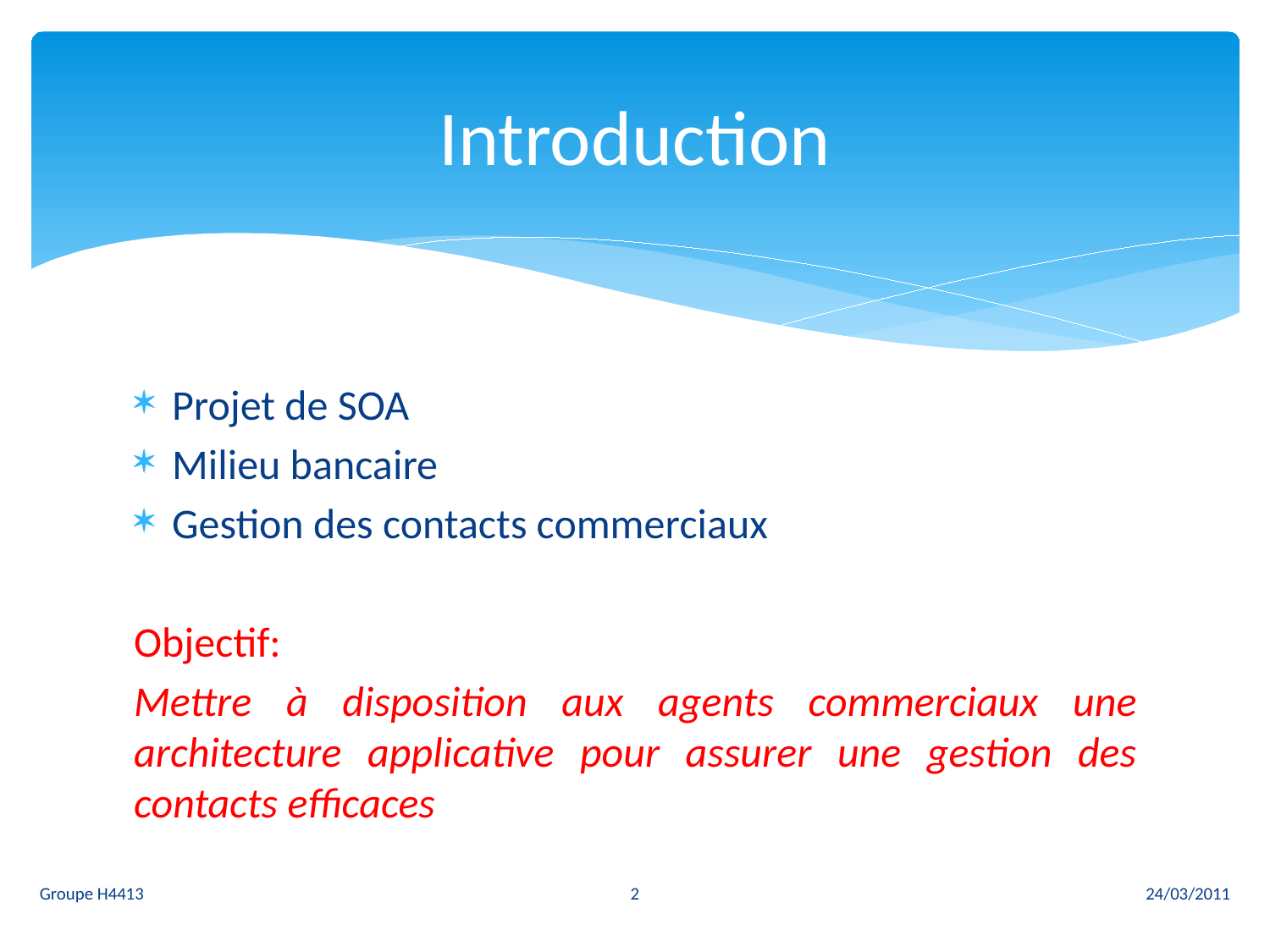

# Introduction
Projet de SOA
Milieu bancaire
Gestion des contacts commerciaux

Objectif:
Mettre à disposition aux agents commerciaux une architecture applicative pour assurer une gestion des contacts efficaces
2
Groupe H4413
24/03/2011